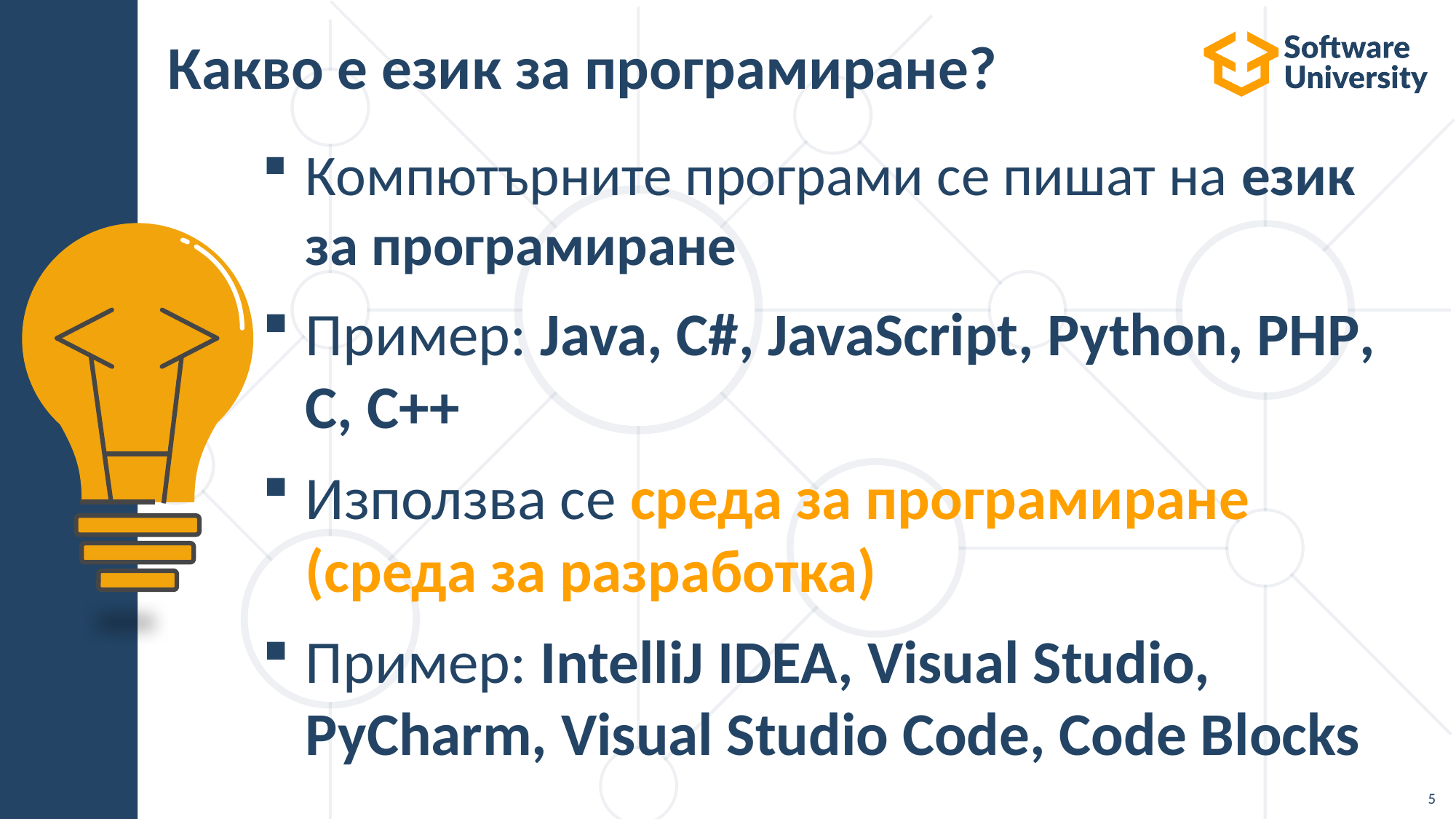

# Какво е език за програмиране?
Компютърните програми се пишат на език за програмиране
Пример: Java, C#, JavaScript, Python, PHP, C, C++
Използва се среда за програмиране (среда за разработка)
Пример: IntelliJ IDEA, Visual Studio, PyCharm, Visual Studio Code, Code Blocks
5